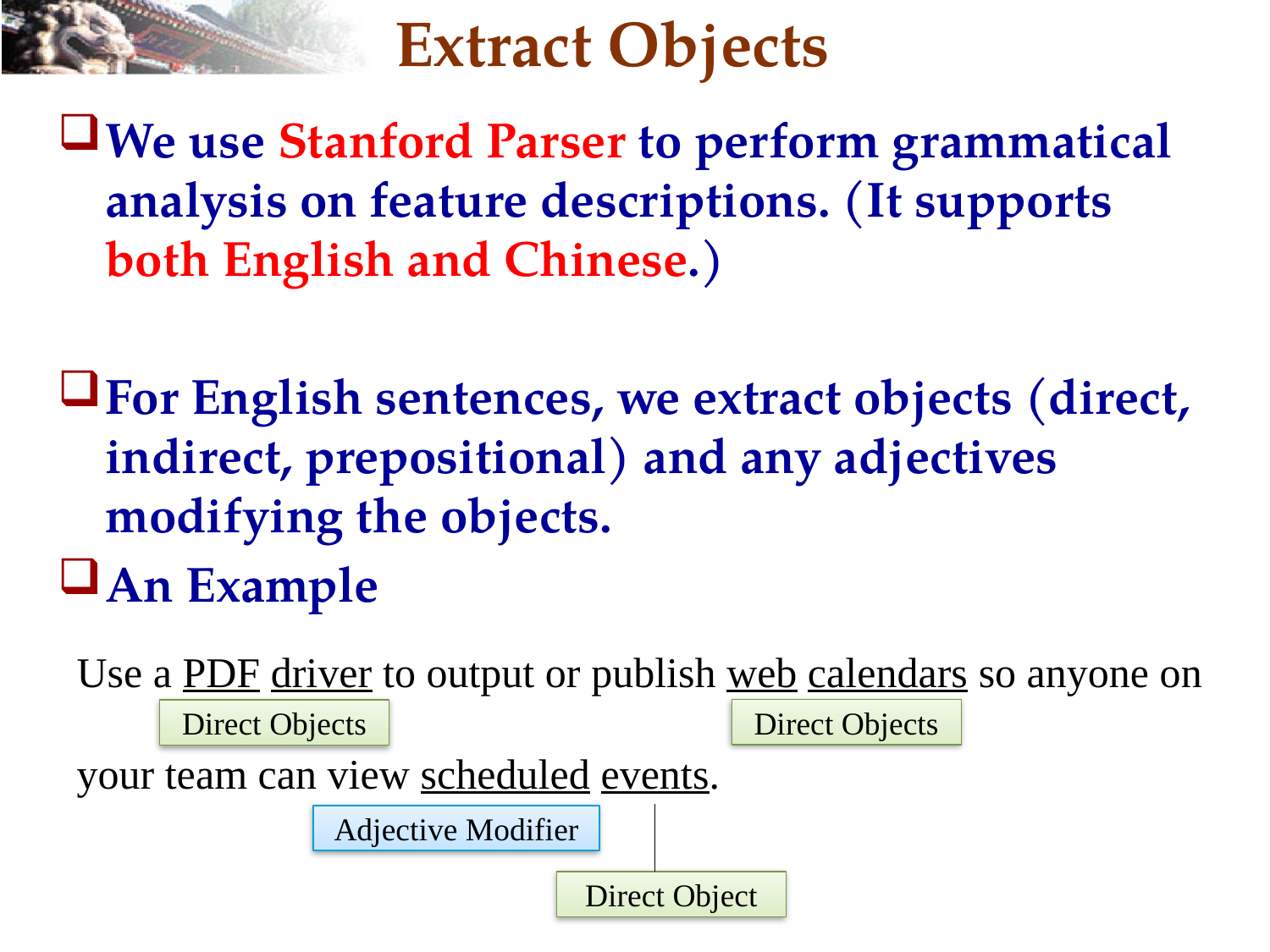

# Extract Objects
We use Stanford Parser to perform grammatical analysis on feature descriptions. (It supports both English and Chinese.)

For English sentences, we extract objects (direct, indirect, prepositional) and any adjectives modifying the objects.
An Example
Use a PDF driver to output or publish web calendars so anyone on
your team can view scheduled events.
Direct Objects
Direct Objects
Adjective Modifier
Direct Object